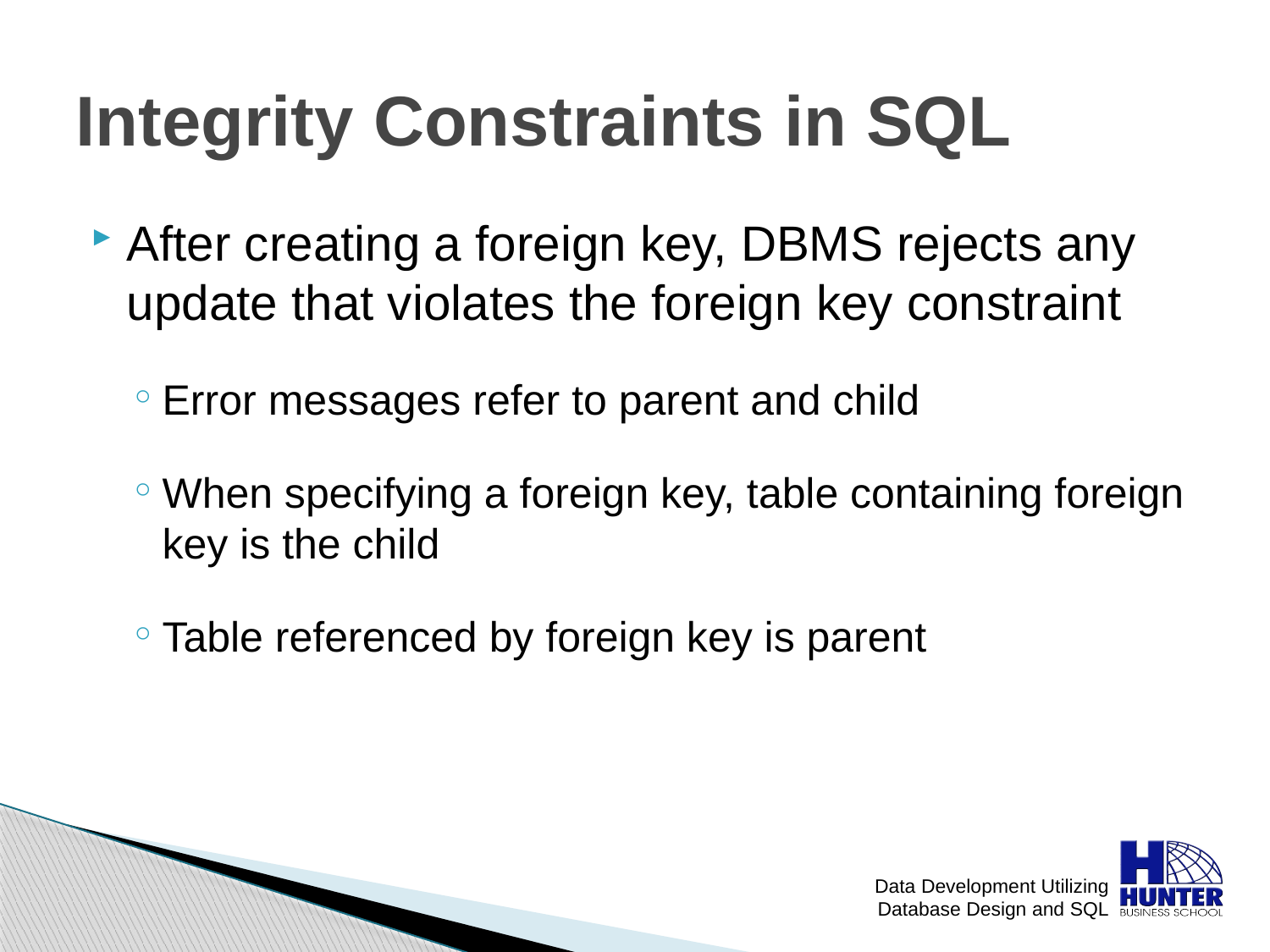

# Integrity Constraints in SQL
After creating a foreign key, DBMS rejects any update that violates the foreign key constraint
Error messages refer to parent and child
When specifying a foreign key, table containing foreign key is the child
Table referenced by foreign key is parent